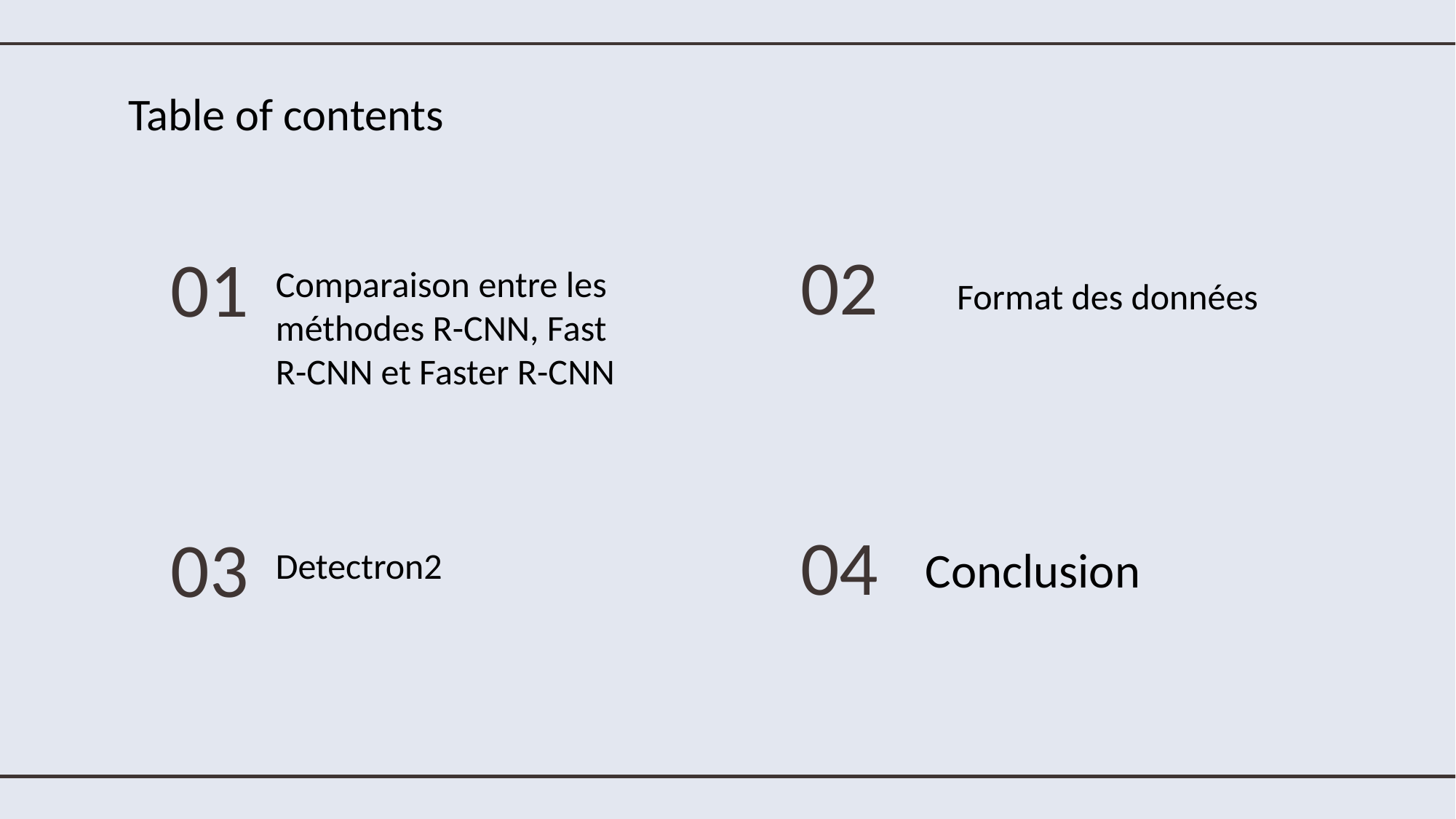

# Table of contents
02
01
Comparaison entre les méthodes R-CNN, Fast R-CNN et Faster R-CNN

Format des données
04
03
Conclusion
Detectron2